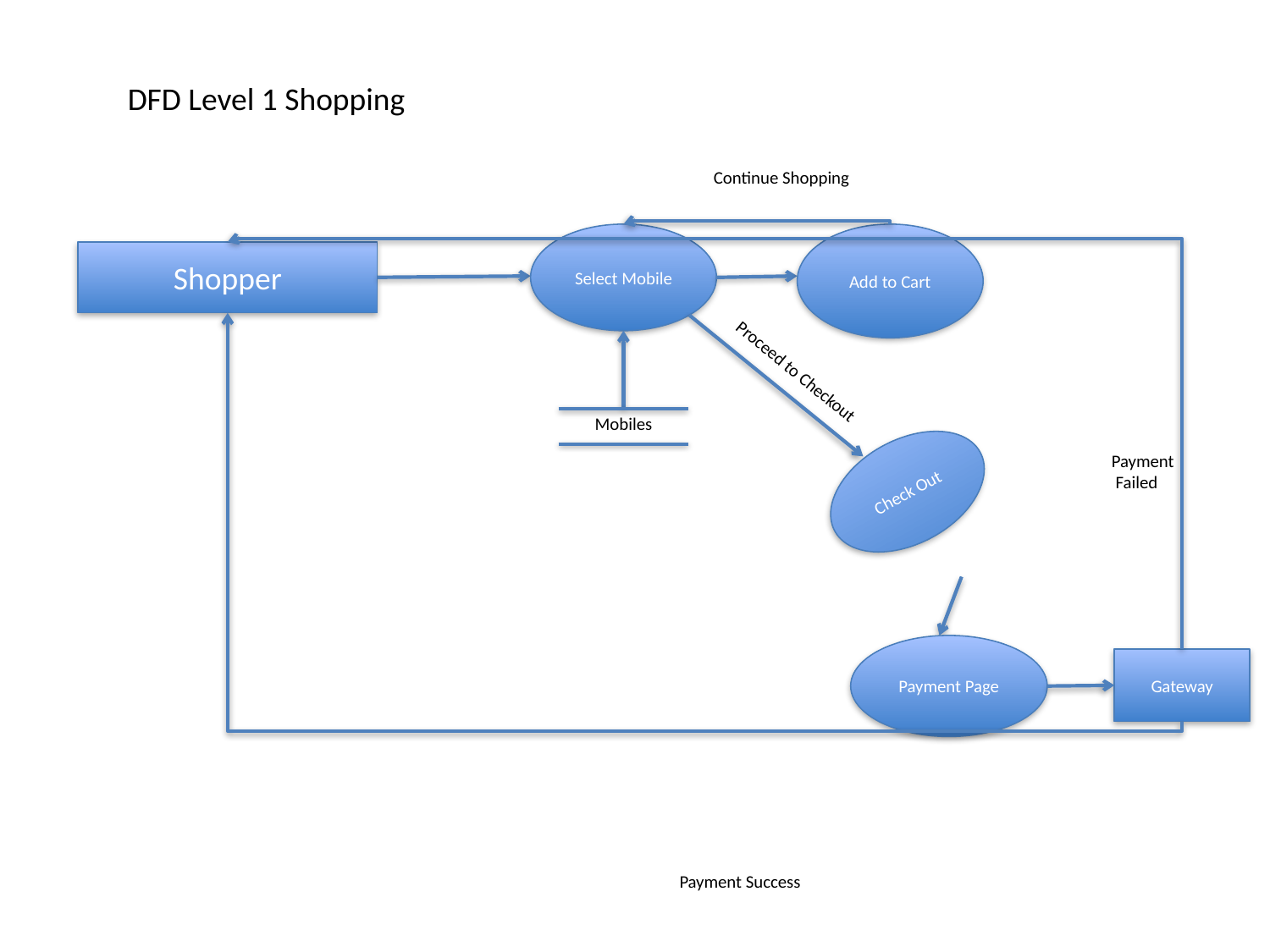

DFD Level 1 Shopping
Continue Shopping
Select Mobile
Add to Cart
Shopper
Proceed to Checkout
Mobiles
Check Out
Payment
 Failed
Payment Page
Gateway
Payment Success